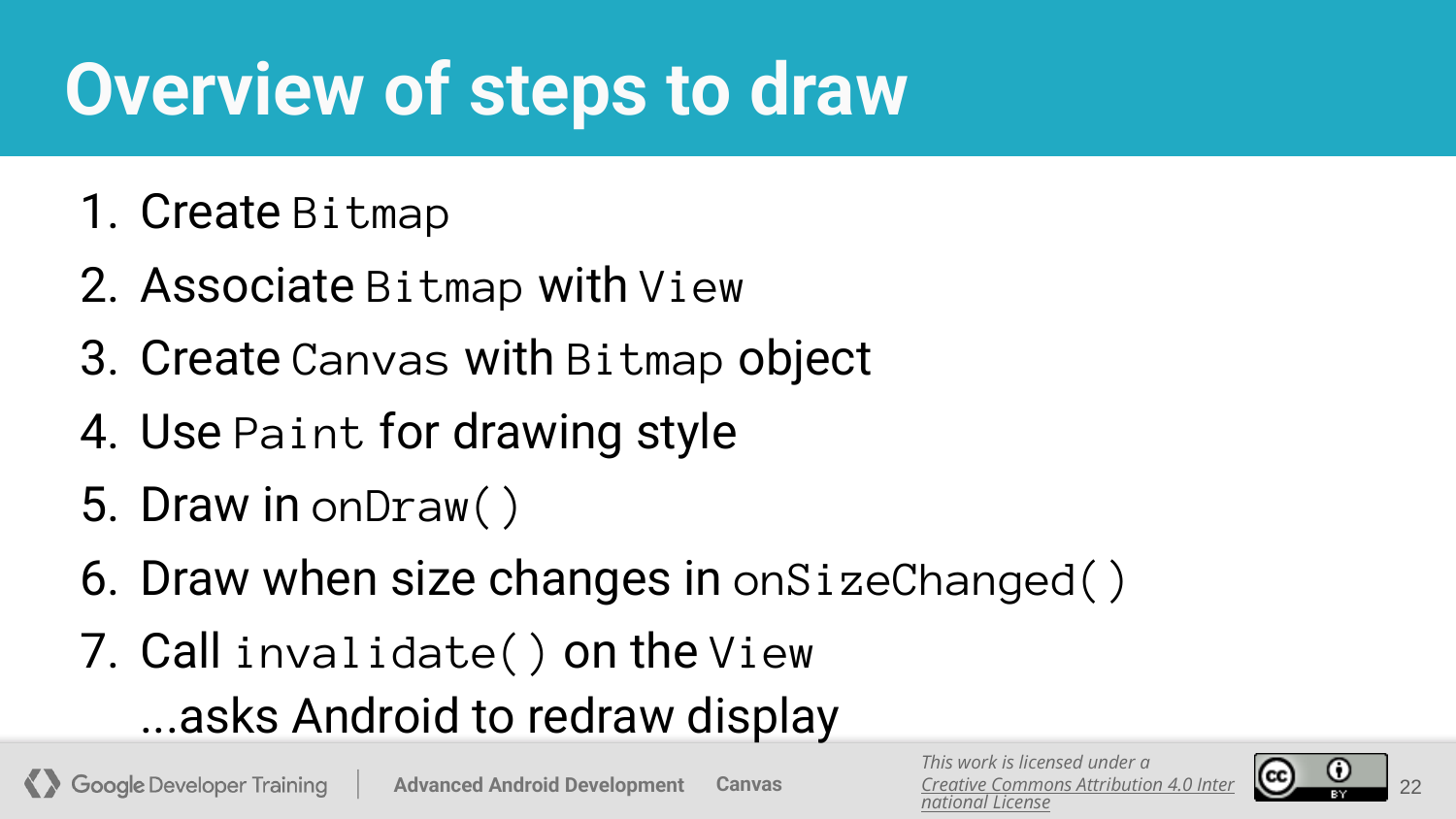

# Overview of steps to draw

Create Bitmap
Associate Bitmap with View
Create Canvas with Bitmap object
Use Paint for drawing style
Draw in onDraw()
Draw when size changes in onSizeChanged()
Call invalidate() on the View
...asks Android to redraw display
22